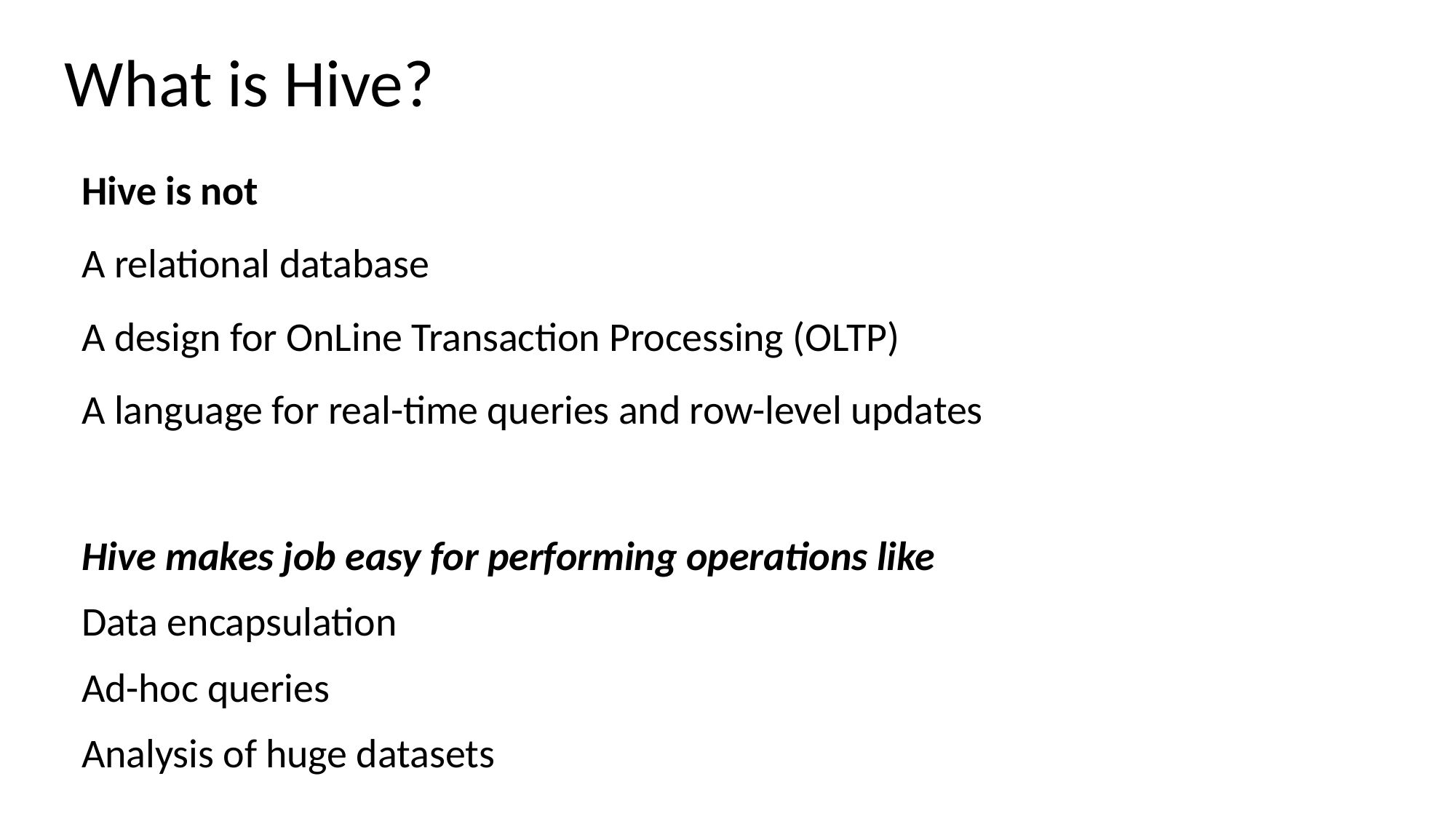

# What is Hive?
Hive is not
A relational database
A design for OnLine Transaction Processing (OLTP)
A language for real-time queries and row-level updates

Hive makes job easy for performing operations like
Data encapsulation
Ad-hoc queries
Analysis of huge datasets